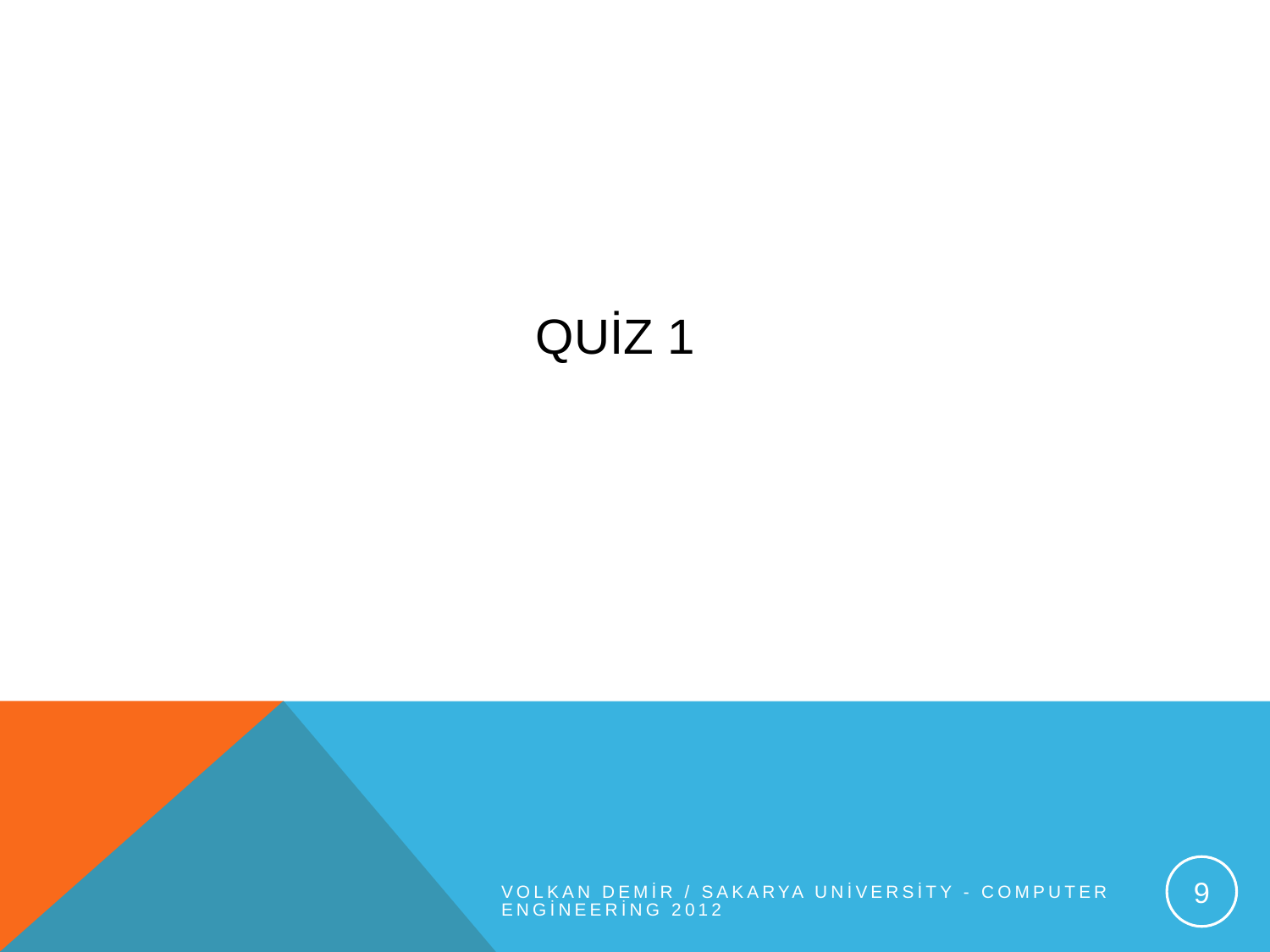

# QUİZ 1
9
Volkan DEMİR / Sakarya University - Computer Engineering 2012